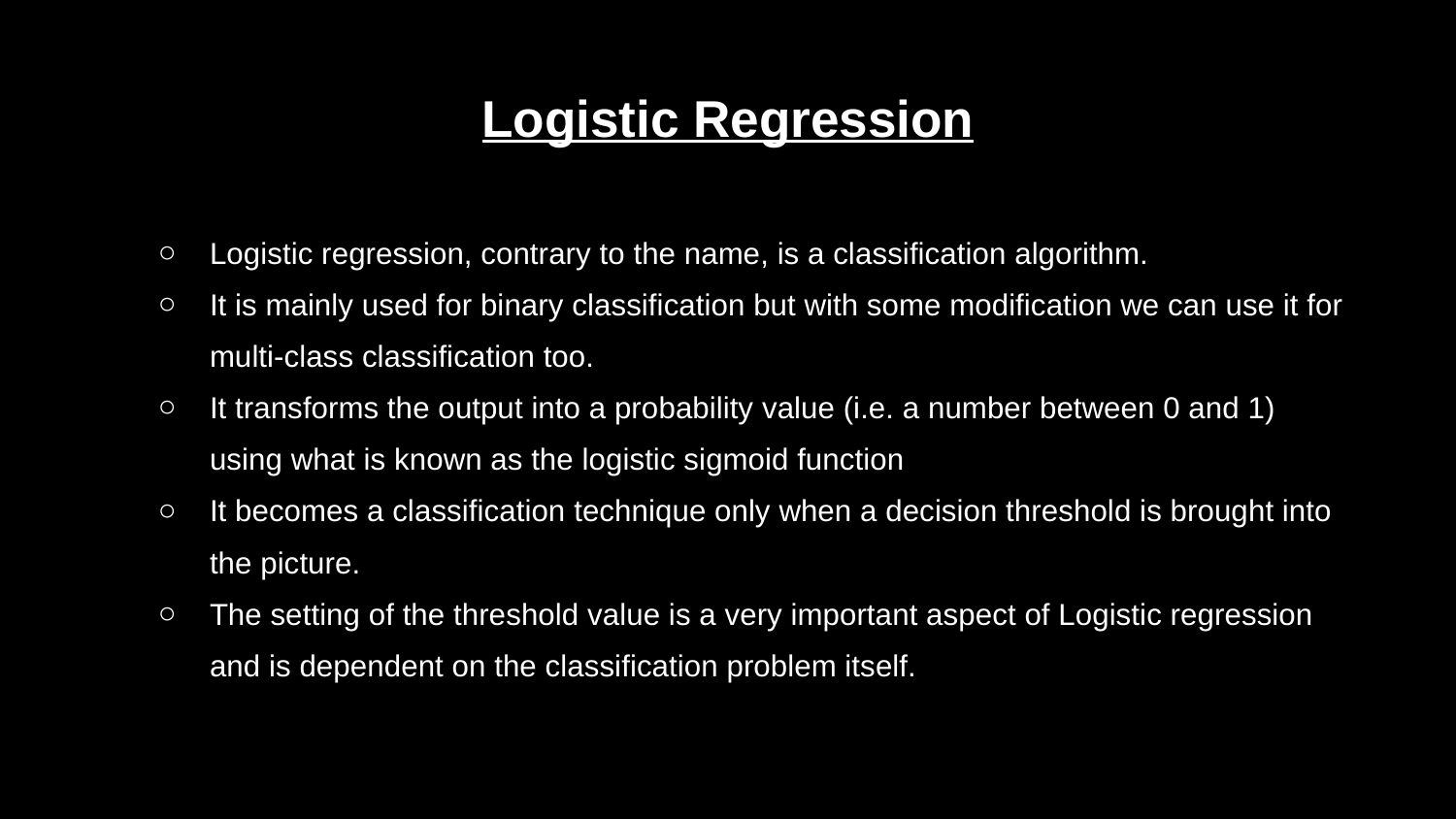

# Logistic Regression
Logistic regression, contrary to the name, is a classification algorithm.
It is mainly used for binary classification but with some modification we can use it for multi-class classification too.
It transforms the output into a probability value (i.e. a number between 0 and 1) using what is known as the logistic sigmoid function
It becomes a classification technique only when a decision threshold is brought into the picture.
The setting of the threshold value is a very important aspect of Logistic regression and is dependent on the classification problem itself.